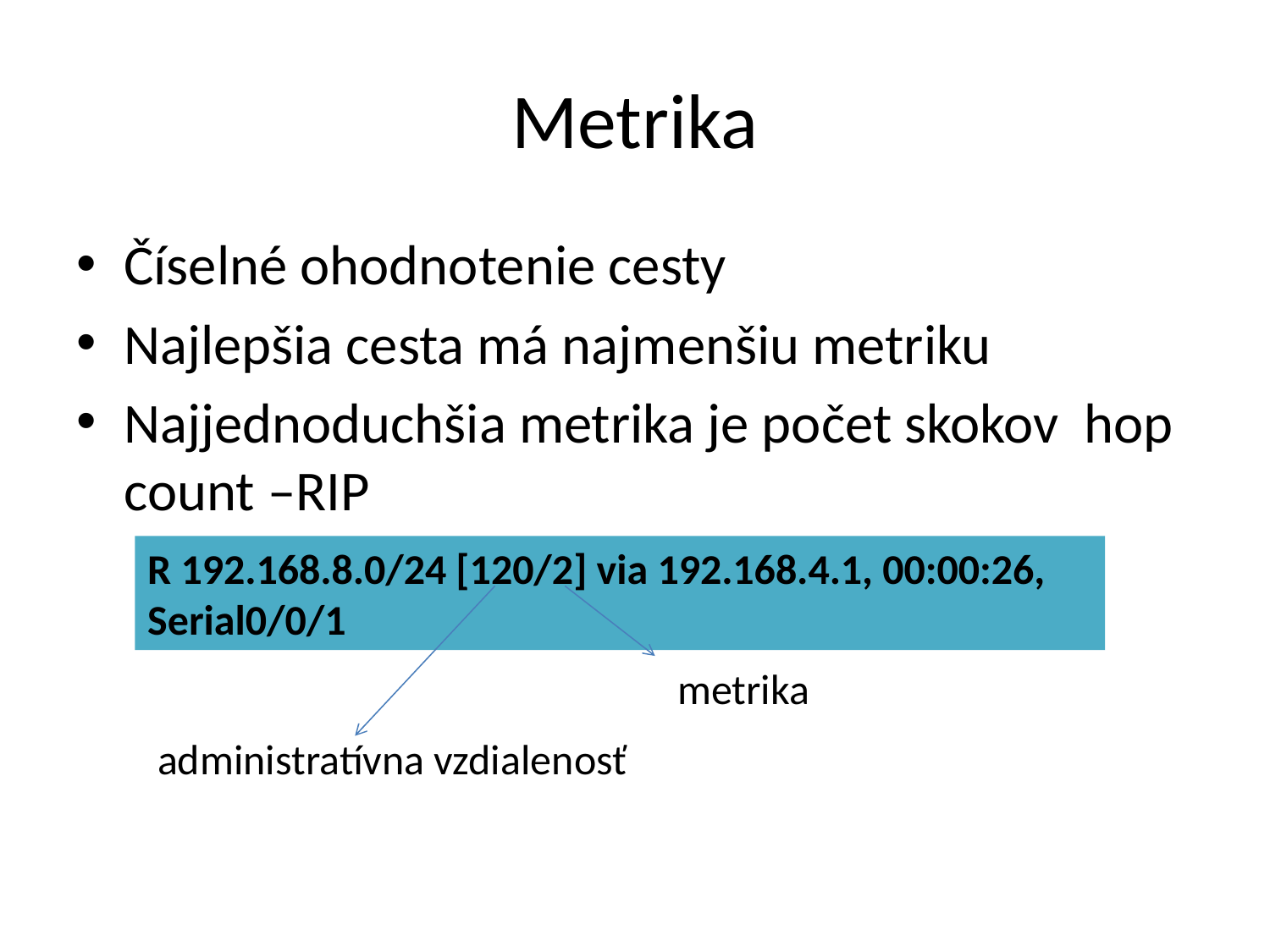

# Metrika
Číselné ohodnotenie cesty
Najlepšia cesta má najmenšiu metriku
Najjednoduchšia metrika je počet skokov  hop count –RIP

R 192.168.8.0/24 [120/2] via 192.168.4.1, 00:00:26, Serial0/0/1
metrika
administratívna vzdialenosť